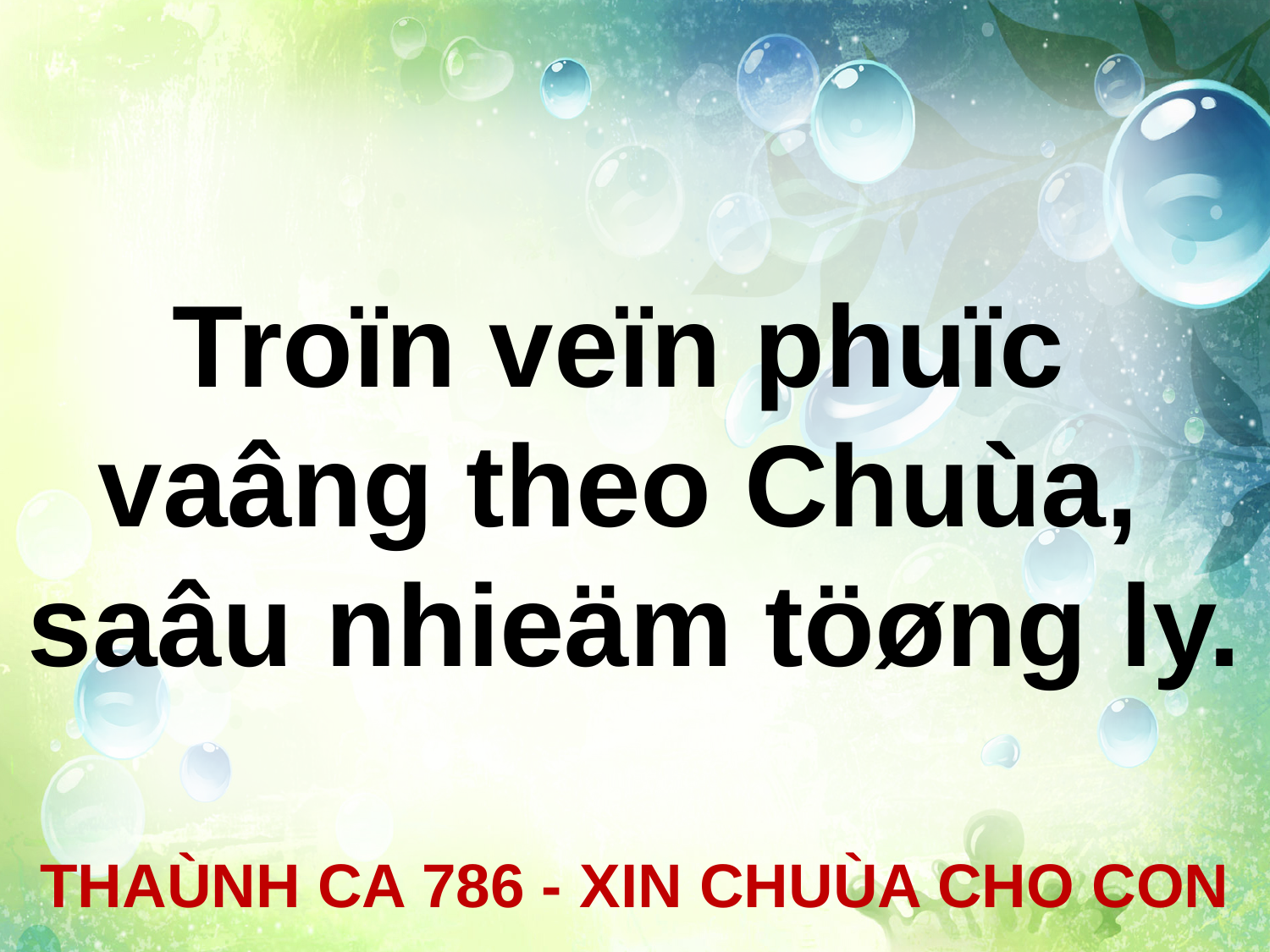

Troïn veïn phuïc
vaâng theo Chuùa,
saâu nhieäm töøng ly.
THAÙNH CA 786 - XIN CHUÙA CHO CON